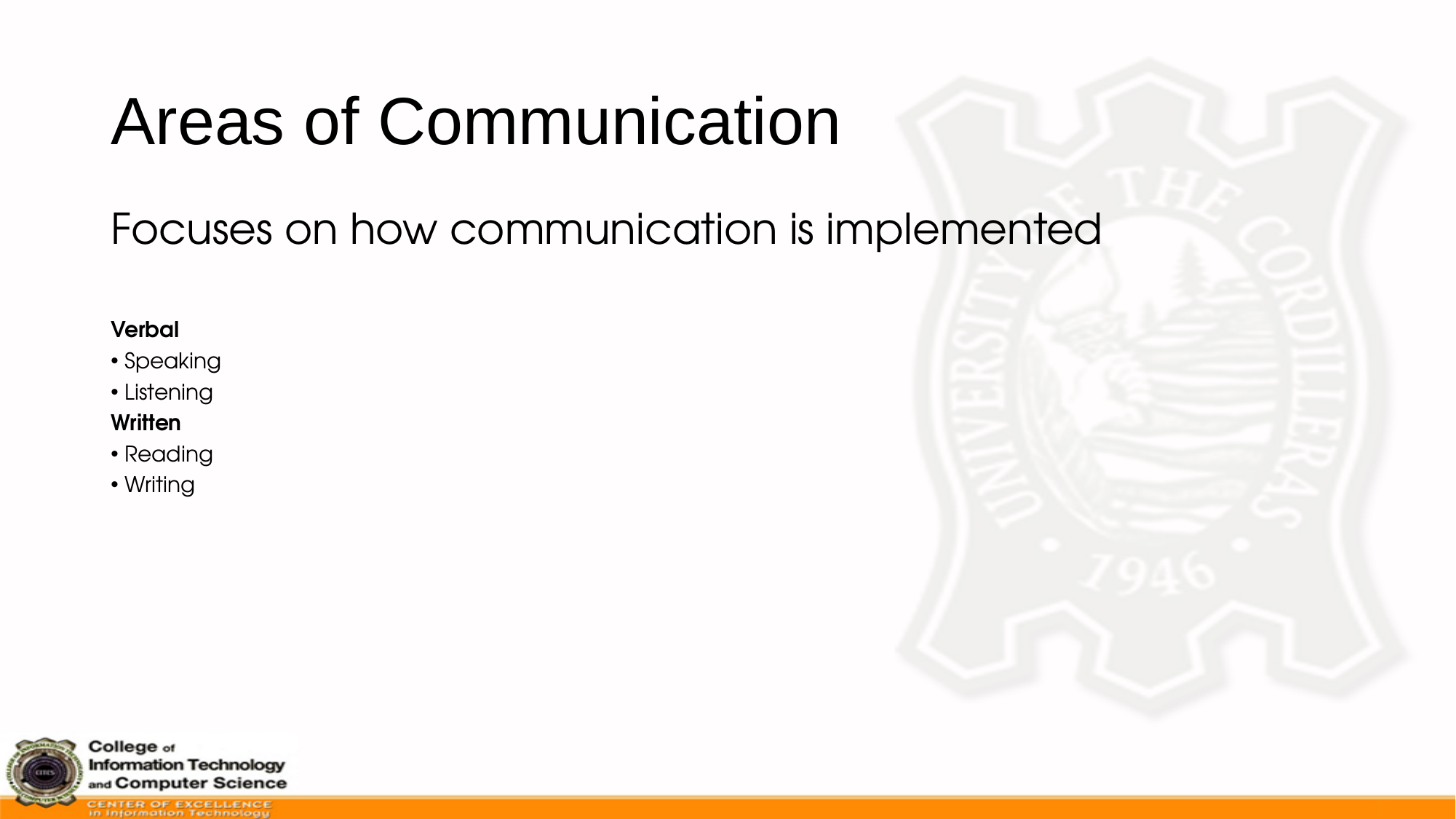

# Areas of Communication
Focuses on how communication is implemented
Verbal
Speaking
Listening
Written
Reading
Writing